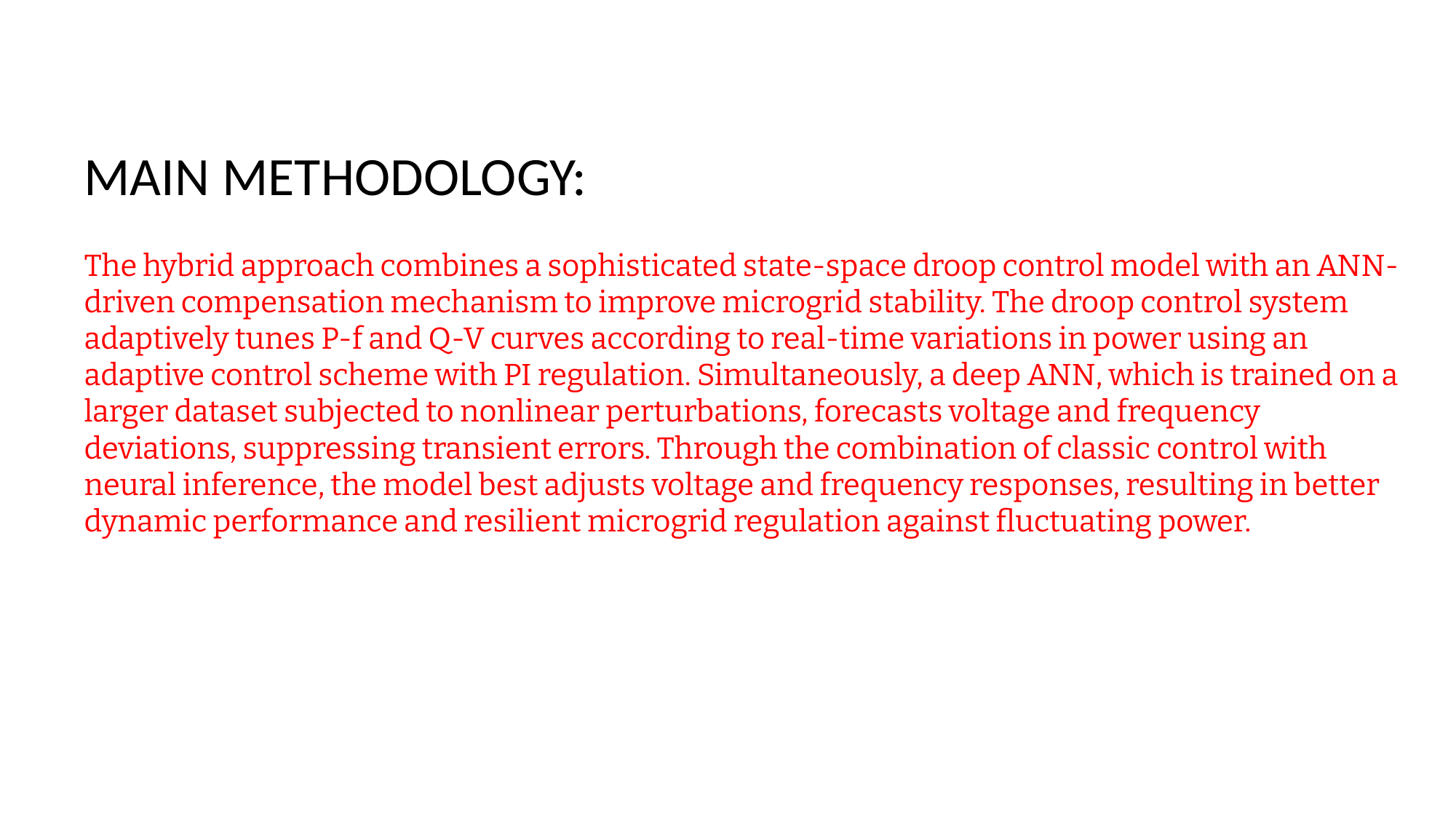

MAIN METHODOLOGY:
The hybrid approach combines a sophisticated state-space droop control model with an ANN-driven compensation mechanism to improve microgrid stability. The droop control system adaptively tunes P-f and Q-V curves according to real-time variations in power using an adaptive control scheme with PI regulation. Simultaneously, a deep ANN, which is trained on a larger dataset subjected to nonlinear perturbations, forecasts voltage and frequency deviations, suppressing transient errors. Through the combination of classic control with neural inference, the model best adjusts voltage and frequency responses, resulting in better dynamic performance and resilient microgrid regulation against fluctuating power.